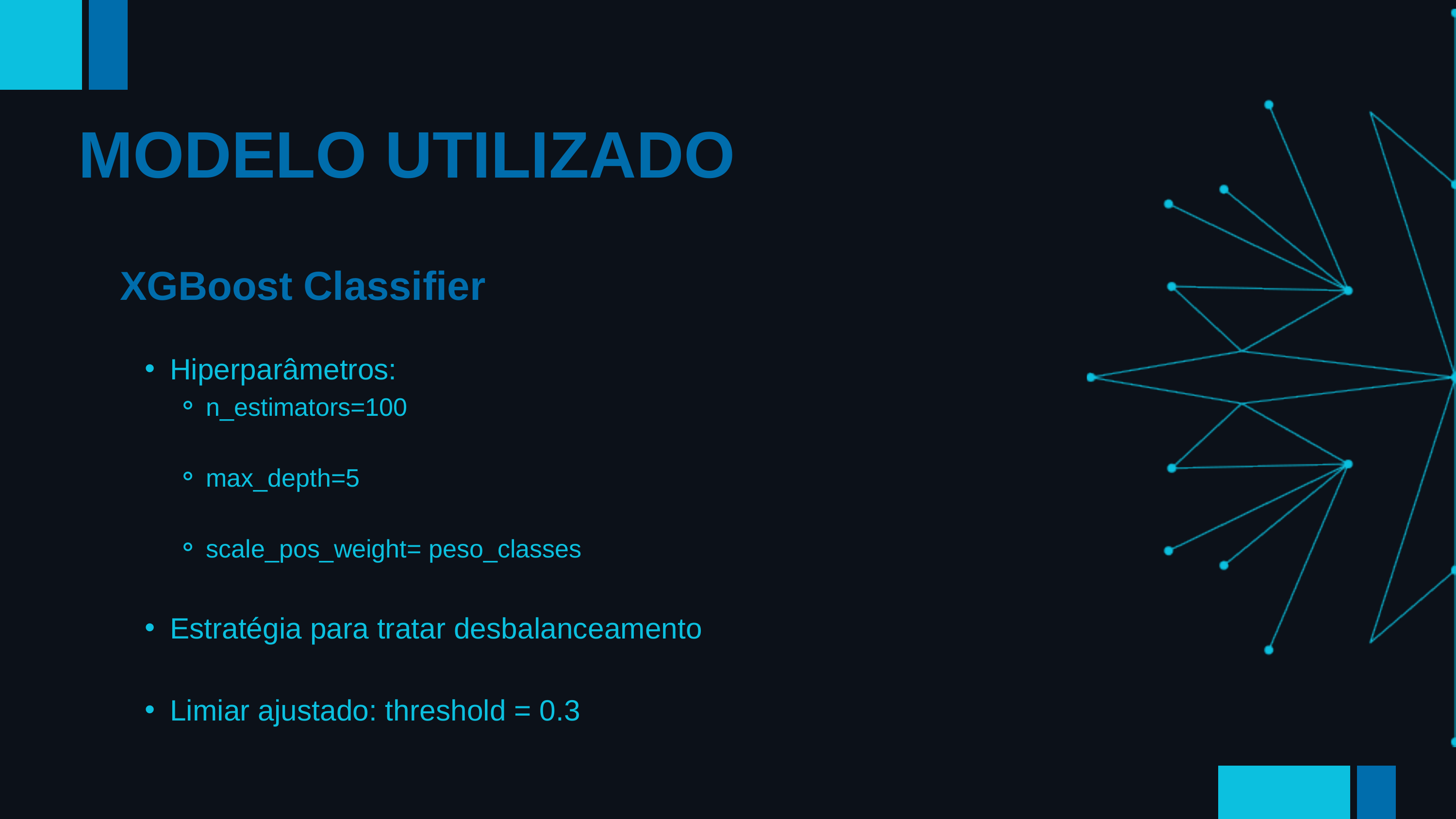

MODELO UTILIZADO
XGBoost Classifier

Hiperparâmetros:
n_estimators=100

max_depth=5

scale_pos_weight= peso_classes

Estratégia para tratar desbalanceamento

Limiar ajustado: threshold = 0.3